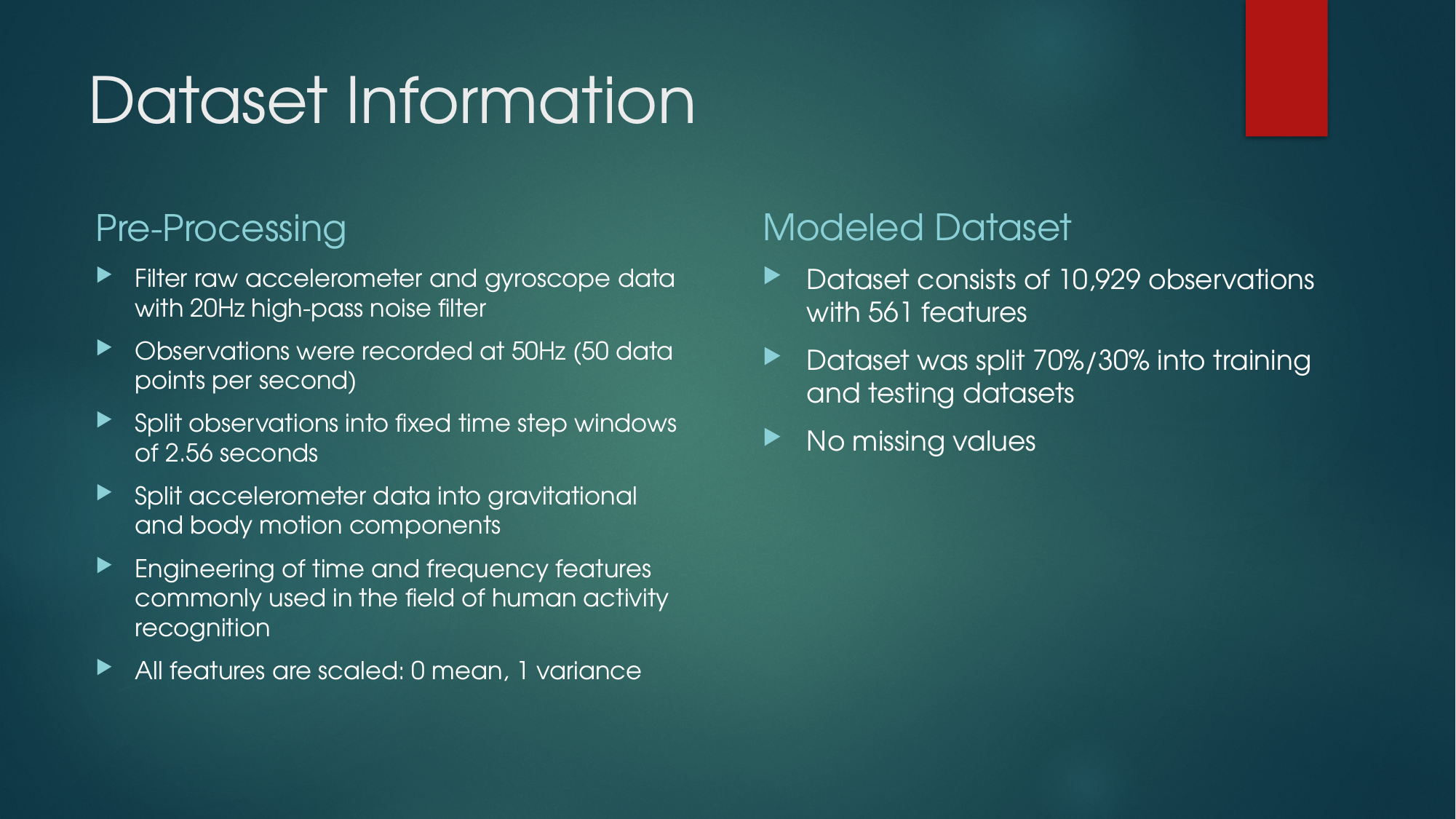

# Dataset Information
Modeled Dataset
Pre-Processing
Dataset consists of 10,929 observations with 561 features
Dataset was split 70%/30% into training and testing datasets
No missing values
Filter raw accelerometer and gyroscope data with 20Hz high-pass noise filter
Observations were recorded at 50Hz (50 data points per second)
Split observations into fixed time step windows of 2.56 seconds
Split accelerometer data into gravitational and body motion components
Engineering of time and frequency features commonly used in the field of human activity recognition
All features are scaled: 0 mean, 1 variance